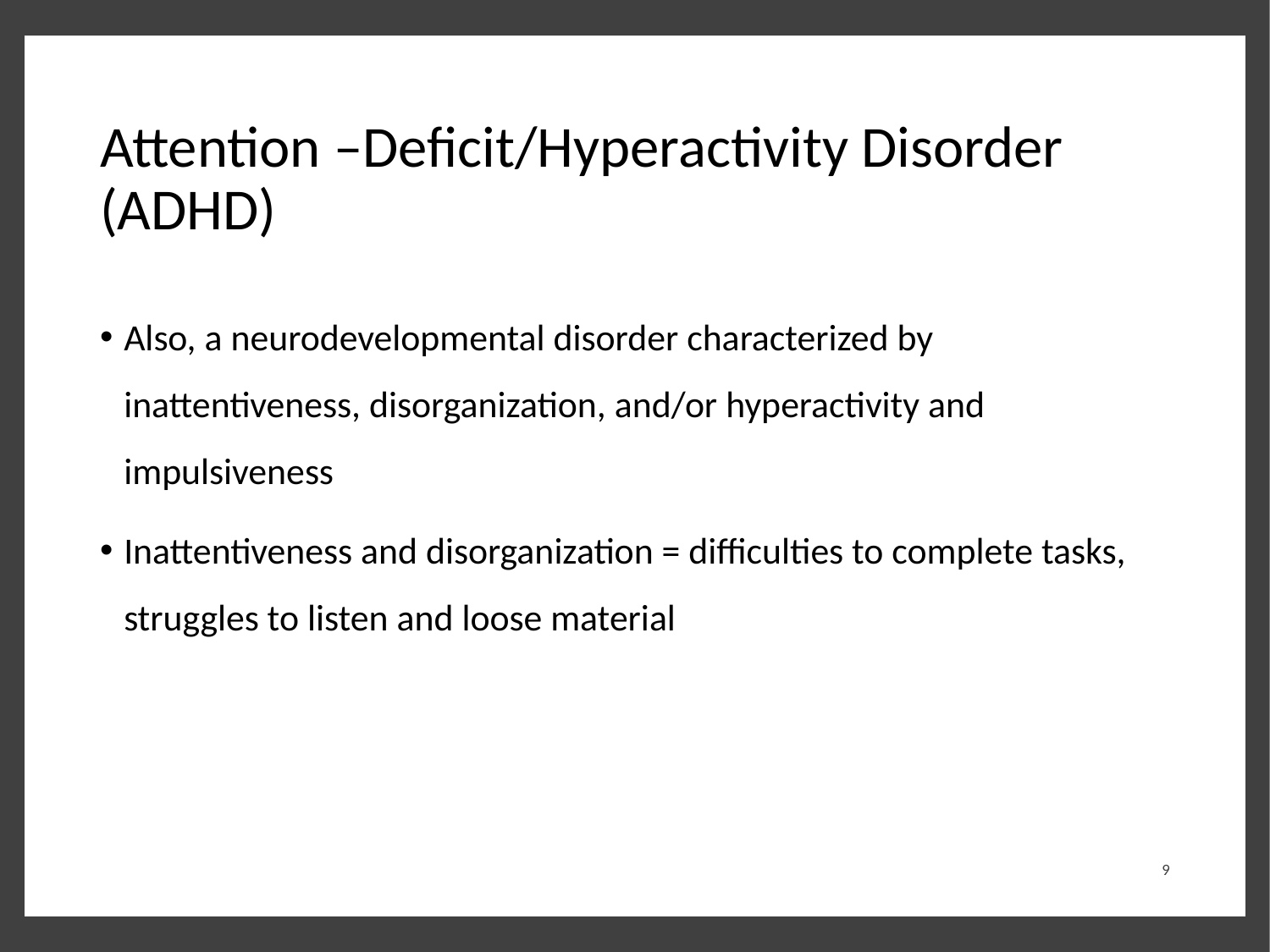

# Attention –Deficit/Hyperactivity Disorder (ADHD)
Also, a neurodevelopmental disorder characterized by inattentiveness, disorganization, and/or hyperactivity and impulsiveness
Inattentiveness and disorganization = difficulties to complete tasks, struggles to listen and loose material

9